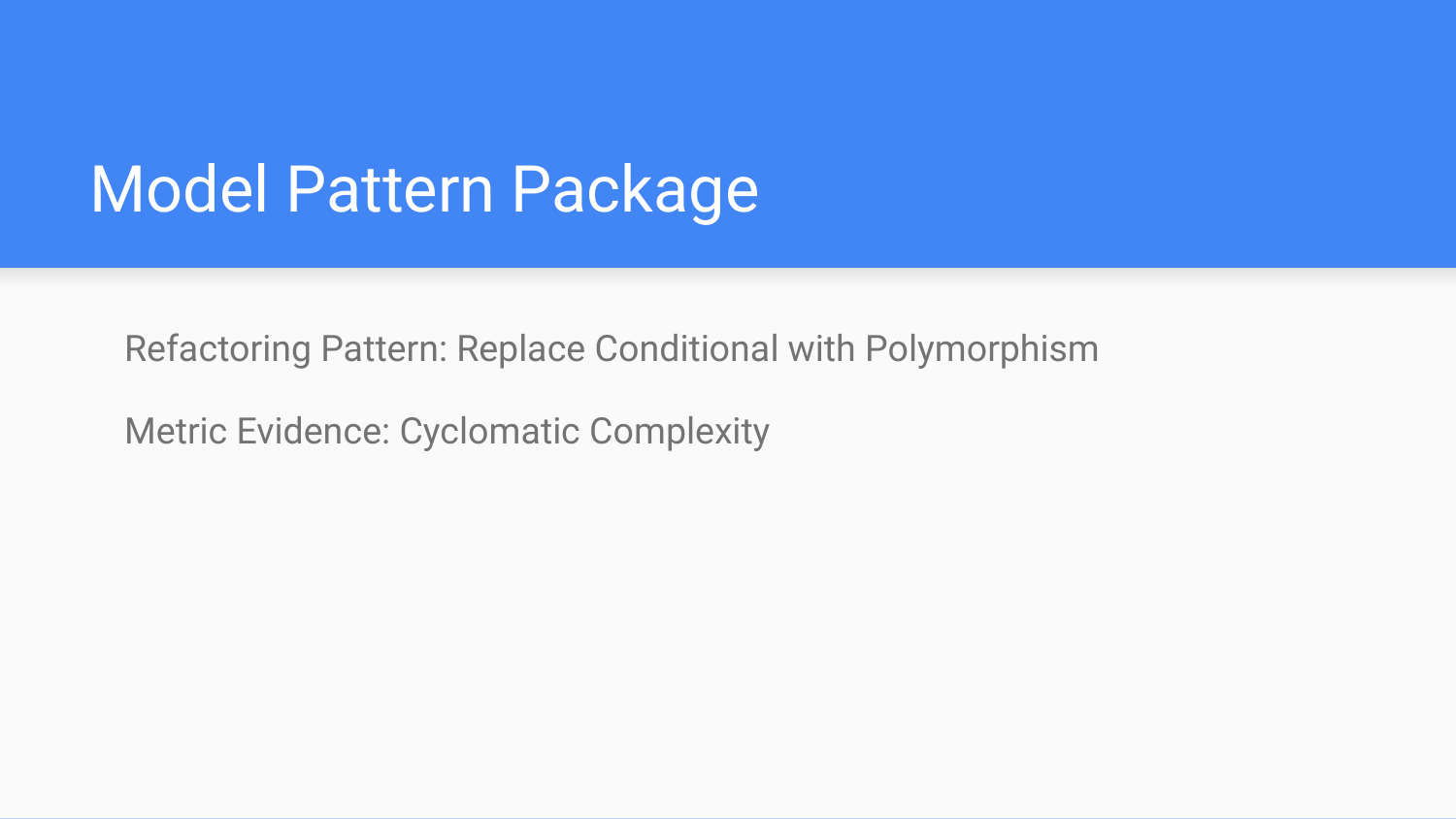

# Model Pattern Package
Refactoring Pattern: Replace Conditional with Polymorphism
Metric Evidence: Cyclomatic Complexity